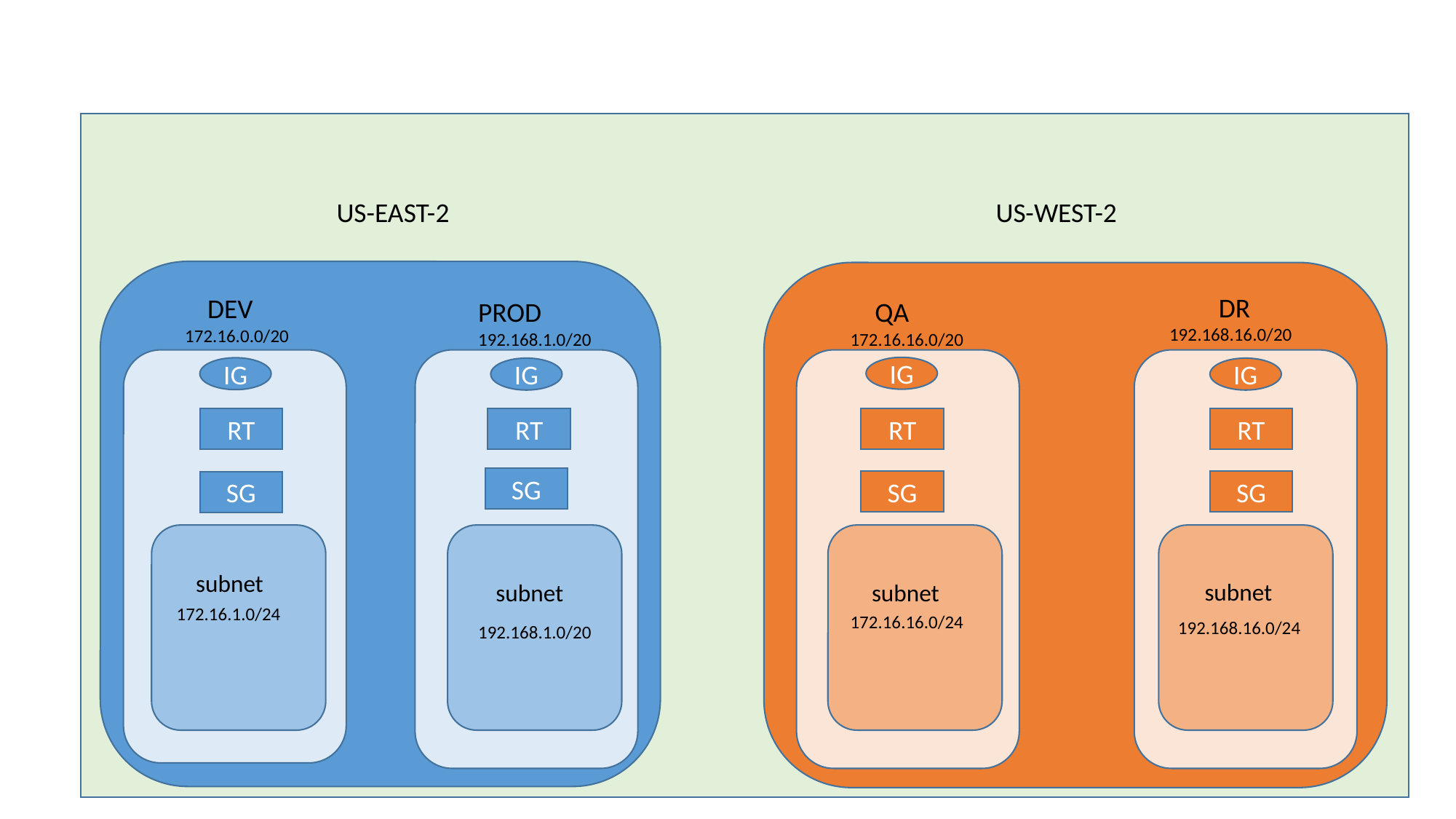

US-EAST-2
US-WEST-2

        DR
192.168.16.0/20
     DEV
  172.16.0.0/20
PROD
192.168.1.0/20
    QA
172.16.16.0/20

IG
IG
IG
IG
RT
RT
RT
RT
SG
SG
SG
SG

subnet
subnet
subnet
subnet
172.16.1.0/24
172.16.16.0/24
192.168.16.0/24
192.168.1.0/20